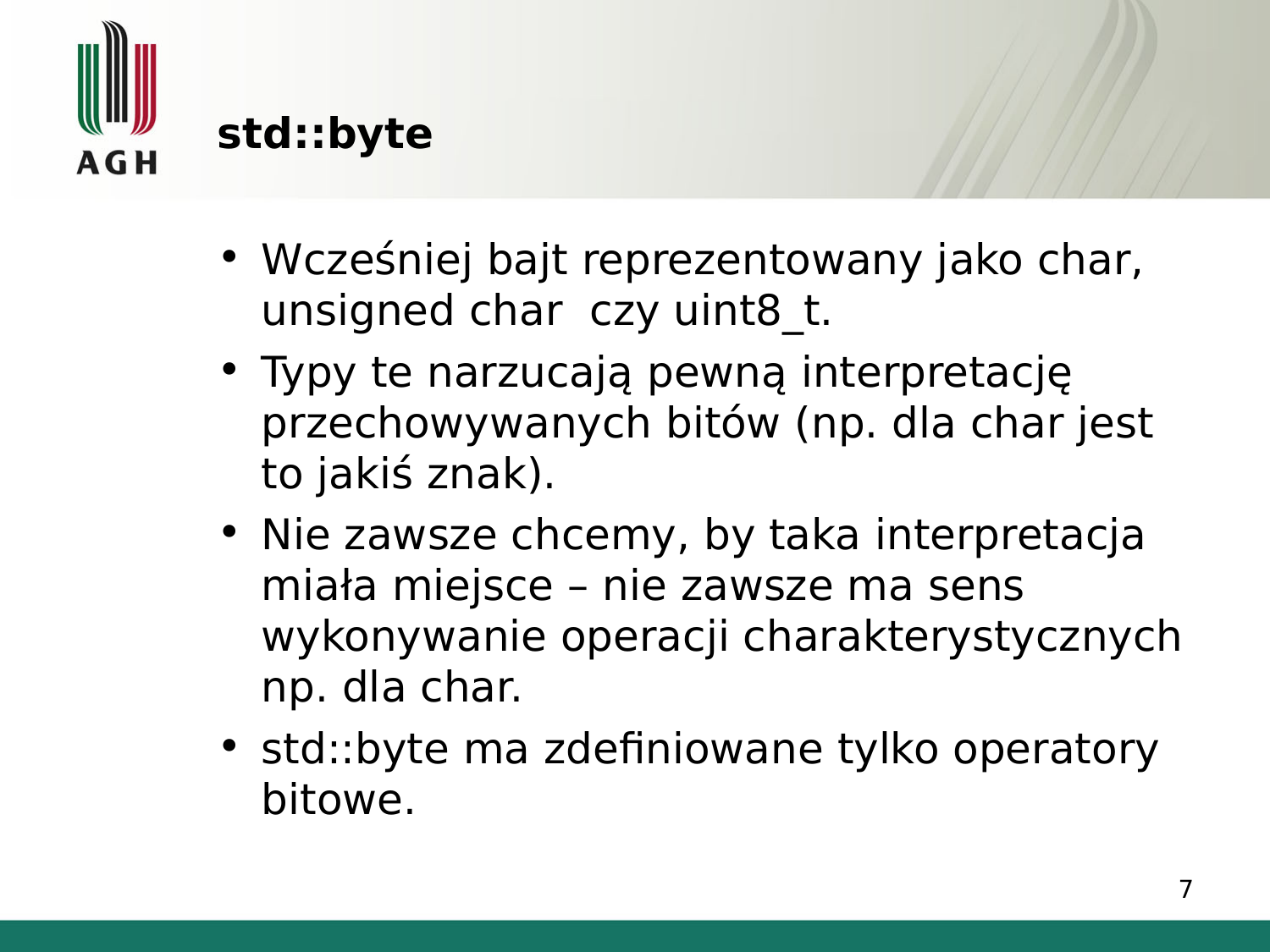

std::byte
Wcześniej bajt reprezentowany jako char, unsigned char  czy uint8_t.
Typy te narzucają pewną interpretację przechowywanych bitów (np. dla char jest to jakiś znak).
Nie zawsze chcemy, by taka interpretacja miała miejsce – nie zawsze ma sens wykonywanie operacji charakterystycznych np. dla char.
std::byte ma zdefiniowane tylko operatory bitowe.

7